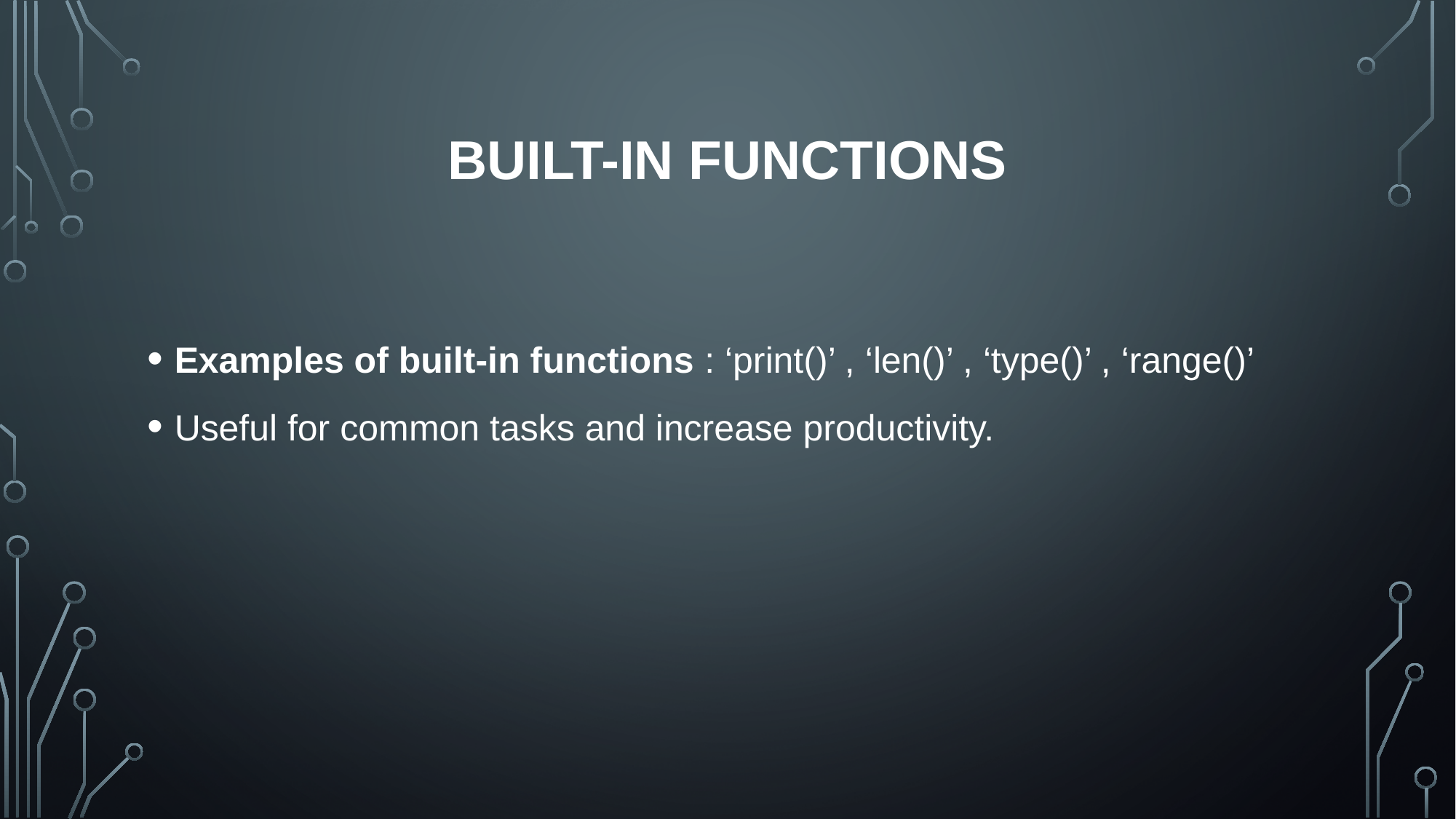

# Built-in Functions
Examples of built-in functions : ‘print()’ , ‘len()’ , ‘type()’ , ‘range()’
Useful for common tasks and increase productivity.